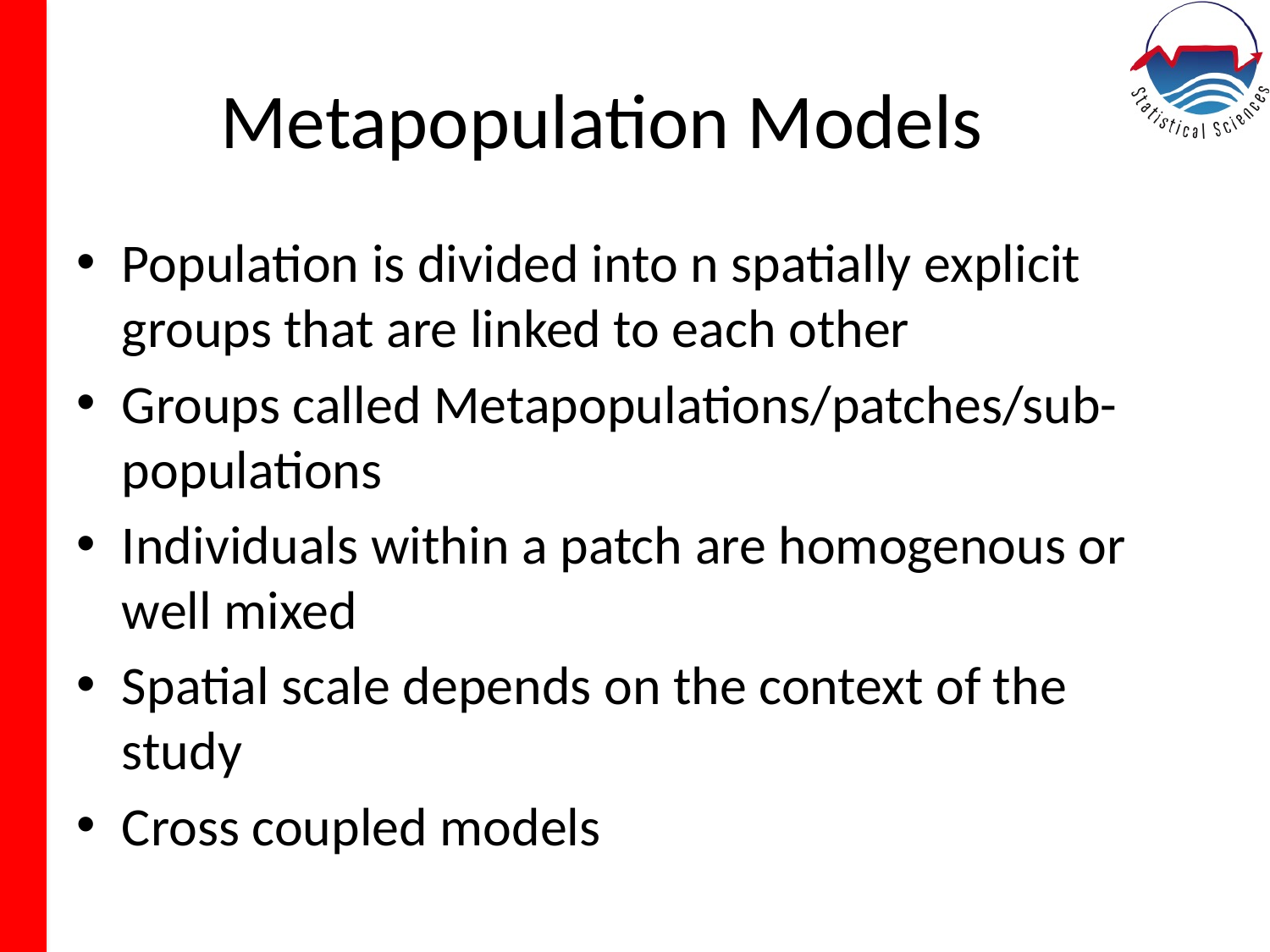

# Metapopulation Models
Population is divided into n spatially explicit groups that are linked to each other
Groups called Metapopulations/patches/sub-populations
Individuals within a patch are homogenous or well mixed
Spatial scale depends on the context of the study
Cross coupled models